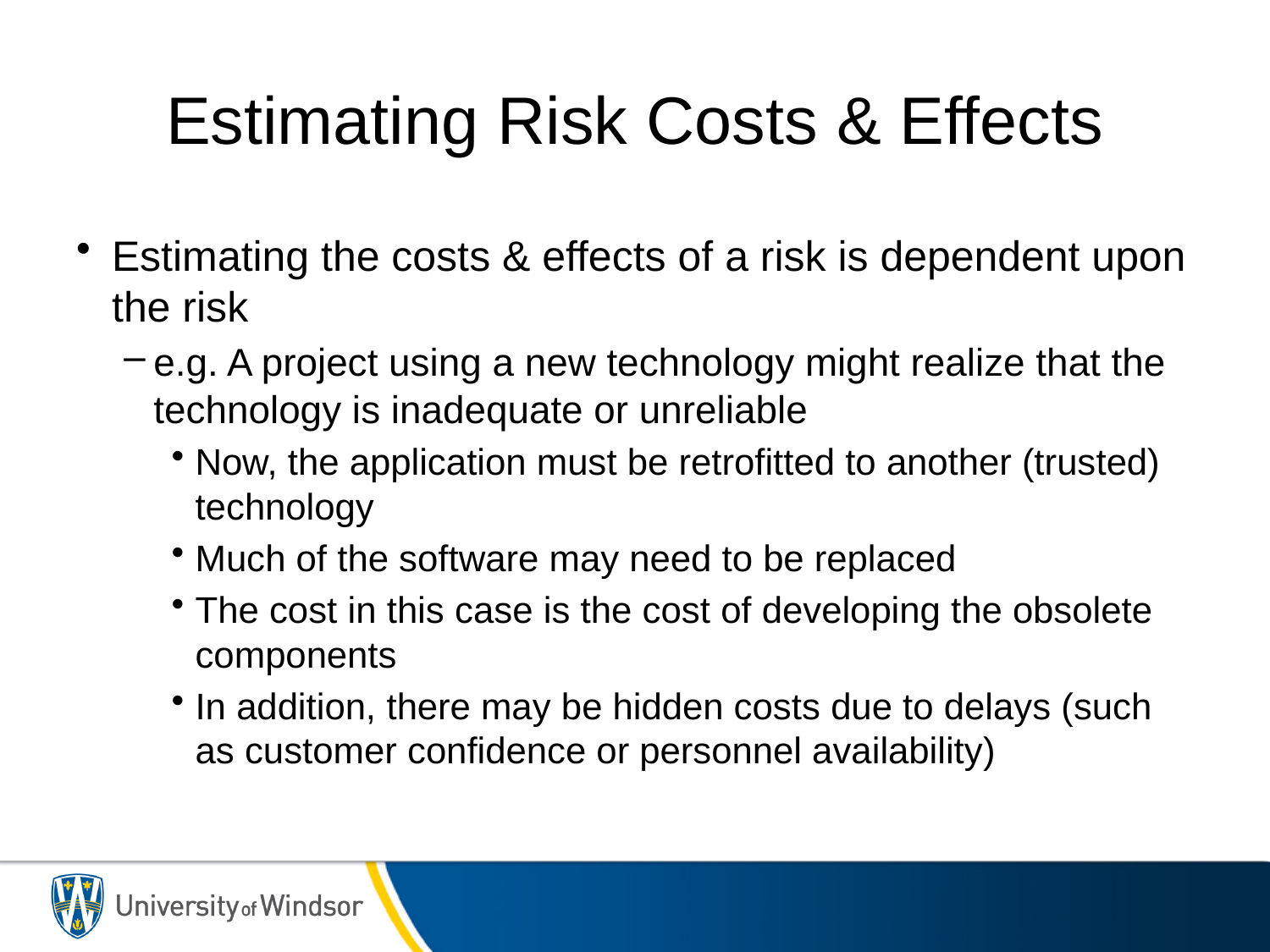

# Estimating Risk Costs & Effects
Estimating the costs & effects of a risk is dependent upon the risk
e.g. A project using a new technology might realize that the technology is inadequate or unreliable
Now, the application must be retrofitted to another (trusted) technology
Much of the software may need to be replaced
The cost in this case is the cost of developing the obsolete components
In addition, there may be hidden costs due to delays (such as customer confidence or personnel availability)